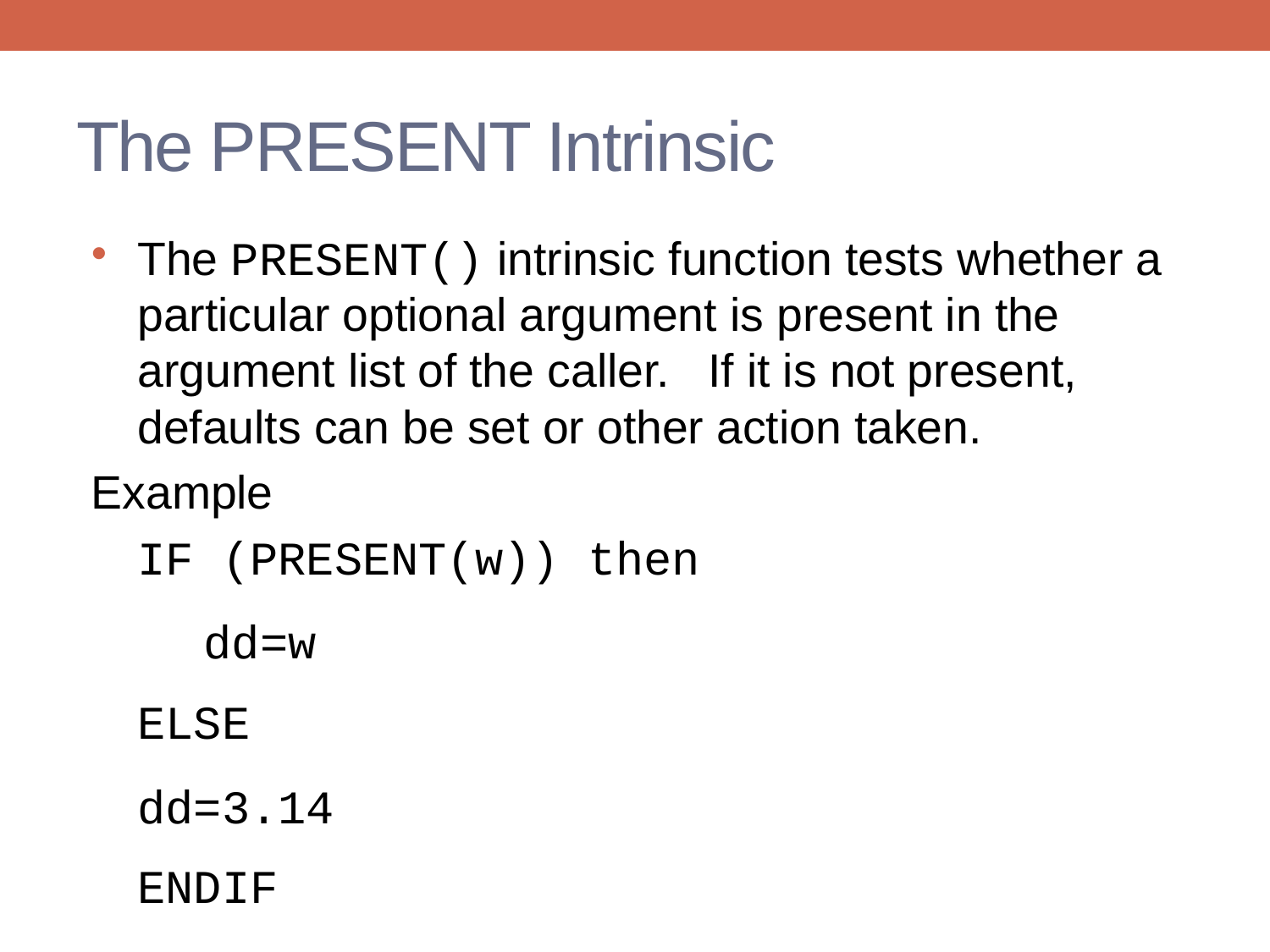

# The PRESENT Intrinsic
The PRESENT() intrinsic function tests whether a particular optional argument is present in the argument list of the caller.   If it is not present, defaults can be set or other action taken.
	Example
	IF (PRESENT(w)) then
    dd=w
	ELSE
			dd=3.14
	ENDIF